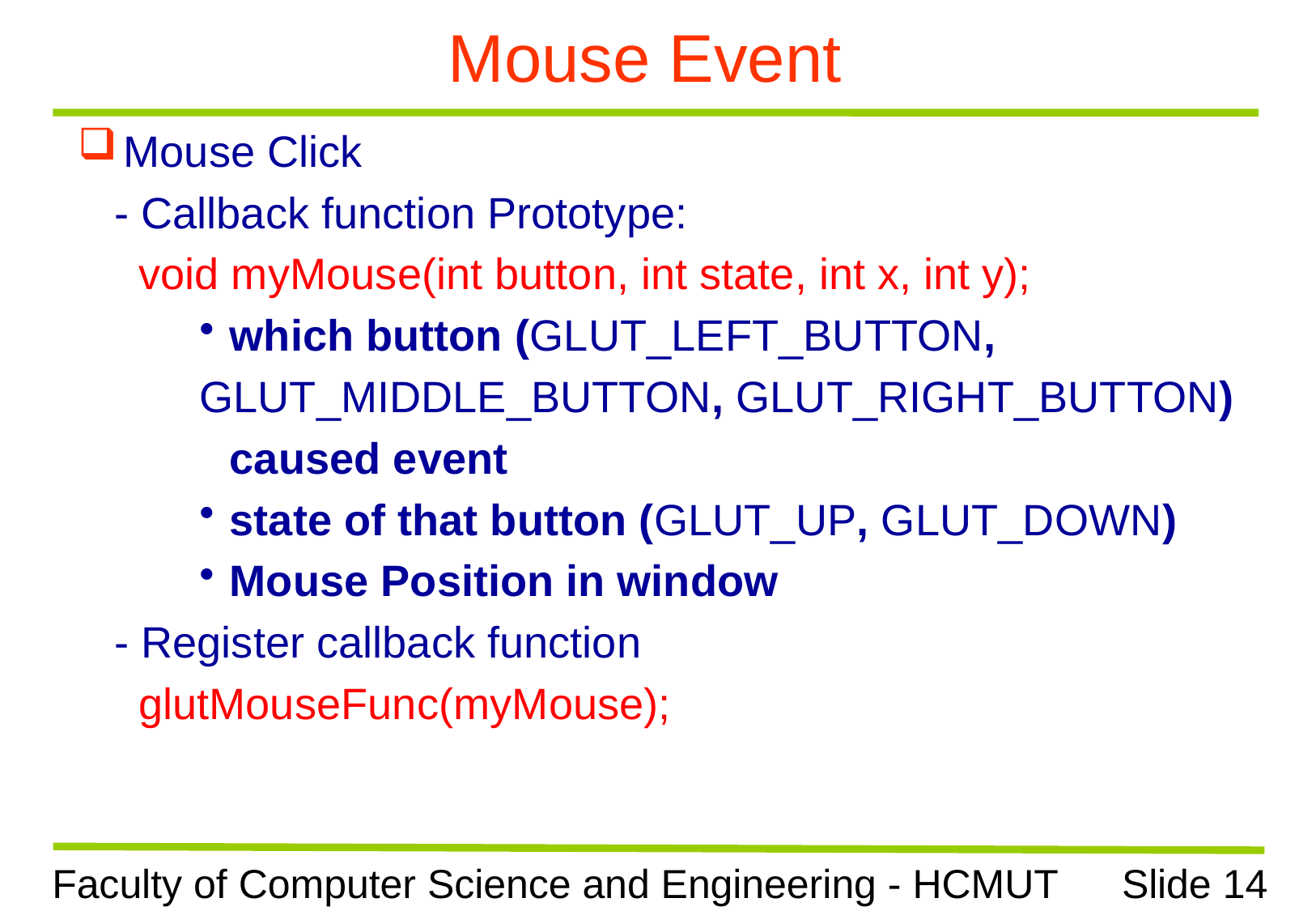

# Mouse Event
Mouse Click
   - Callback function Prototype:
     void myMouse(int button, int state, int x, int y);
which button (GLUT_LEFT_BUTTON,
GLUT_MIDDLE_BUTTON, GLUT_RIGHT_BUTTON)
	caused event
state of that button (GLUT_UP, GLUT_DOWN)
Mouse Position in window
   - Register callback function
     glutMouseFunc(myMouse);